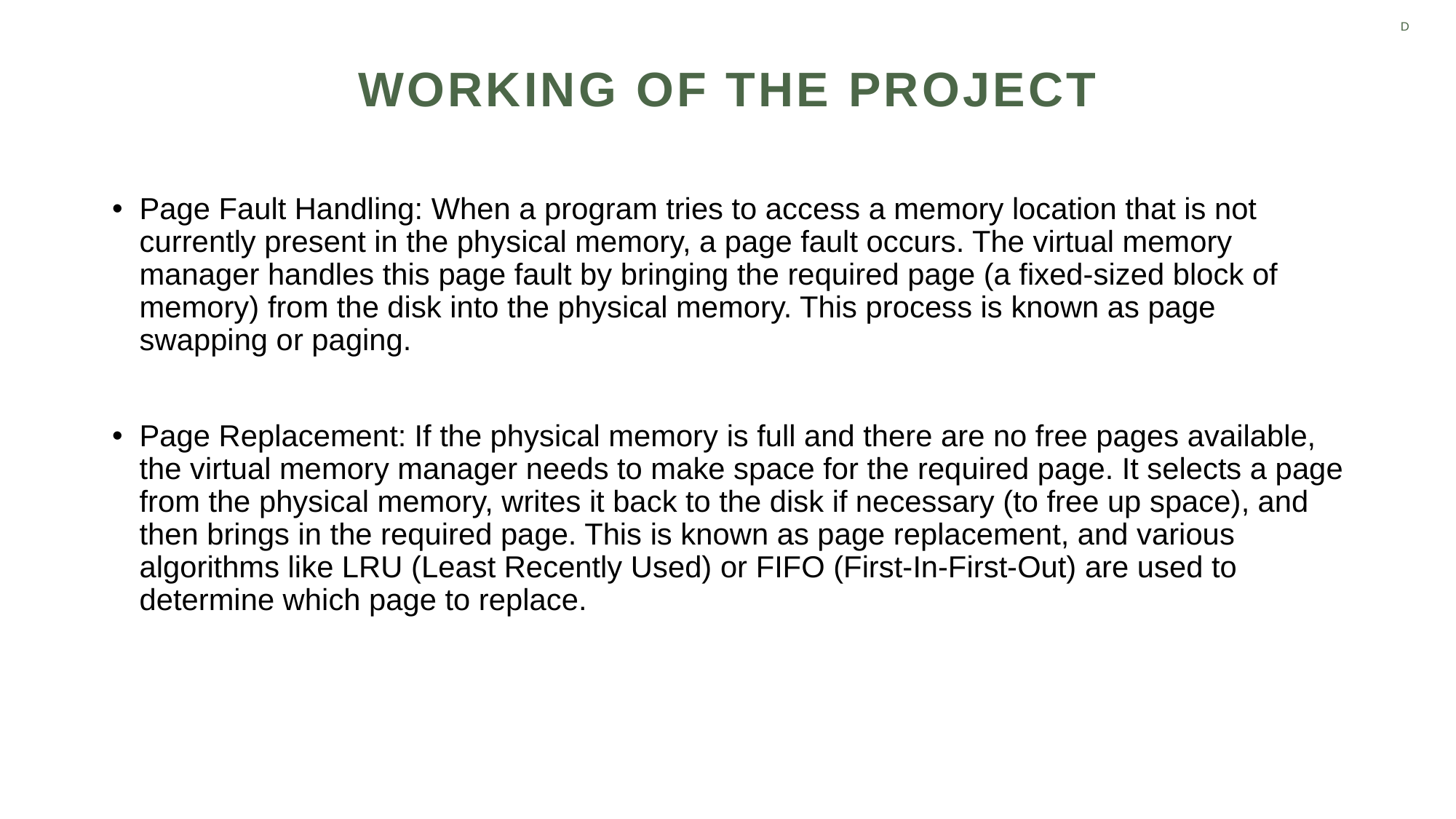

# D
WORKING OF THE PROJECT
Page Fault Handling: When a program tries to access a memory location that is not currently present in the physical memory, a page fault occurs. The virtual memory manager handles this page fault by bringing the required page (a fixed-sized block of memory) from the disk into the physical memory. This process is known as page swapping or paging.

Page Replacement: If the physical memory is full and there are no free pages available, the virtual memory manager needs to make space for the required page. It selects a page from the physical memory, writes it back to the disk if necessary (to free up space), and then brings in the required page. This is known as page replacement, and various algorithms like LRU (Least Recently Used) or FIFO (First-In-First-Out) are used to determine which page to replace.